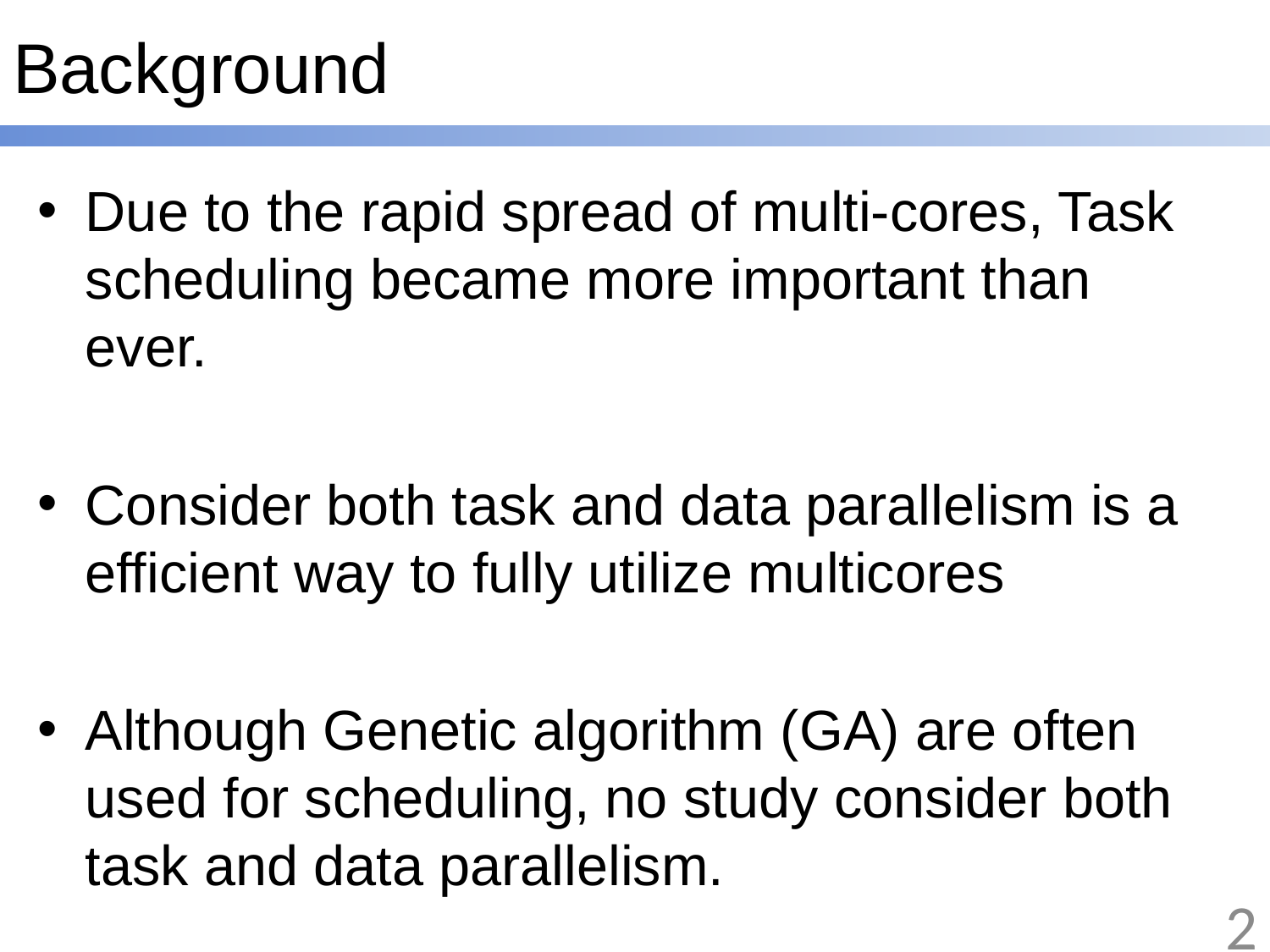

# Background
Due to the rapid spread of multi-cores, Task scheduling became more important than ever.

Consider both task and data parallelism is a efficient way to fully utilize multicores

Although Genetic algorithm (GA) are often used for scheduling, no study consider both task and data parallelism.

2